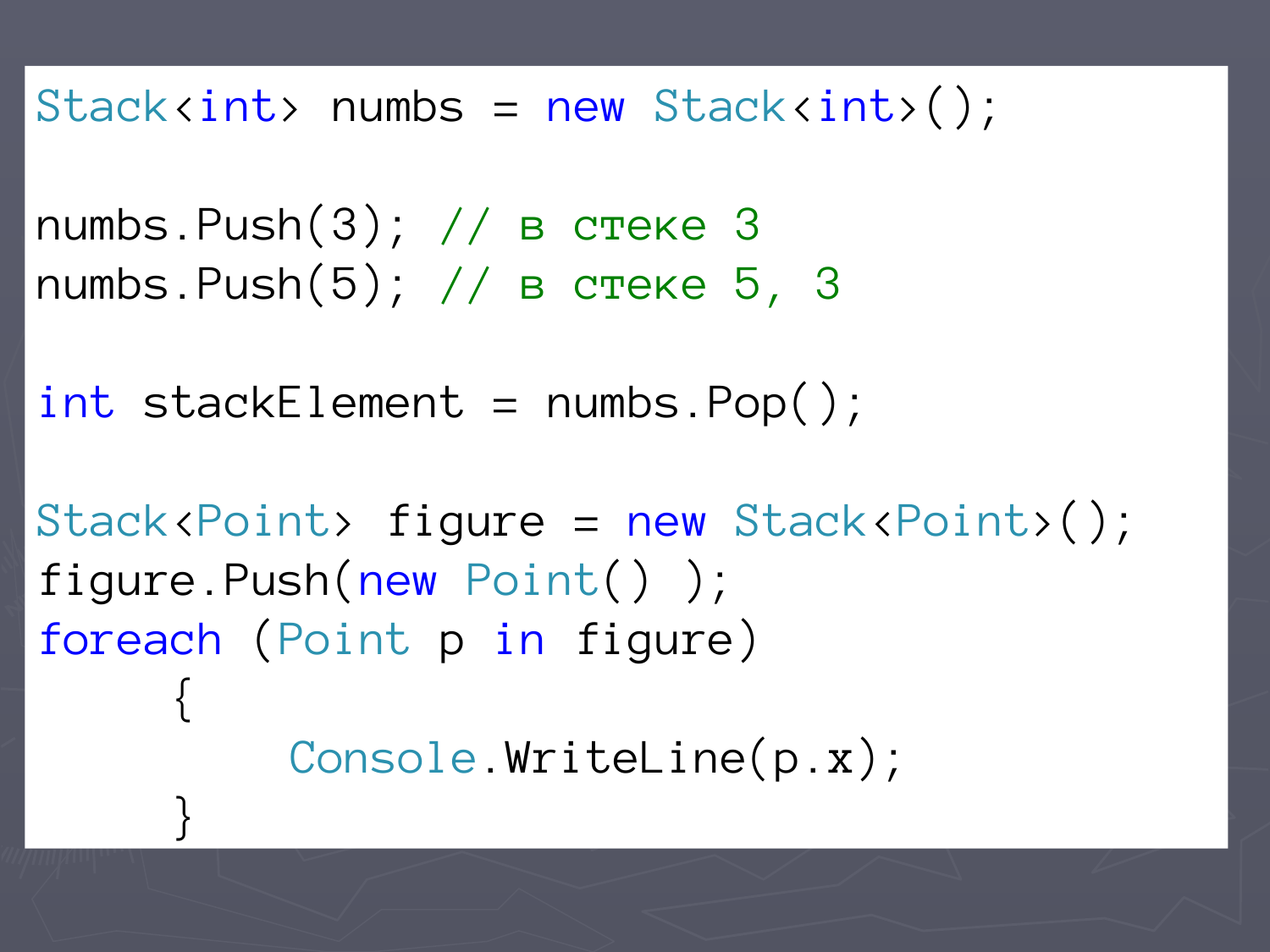

#
Stack<int> numbs = new Stack<int>();

numbs.Push(3); // в стеке 3
numbs.Push(5); // в стеке 5, 3

int stackElement = numbs.Pop();

Stack<Point> figure = new Stack<Point>();
figure.Push(new Point() );
foreach (Point p in figure)
     {
		Console.WriteLine(p.x);
     }